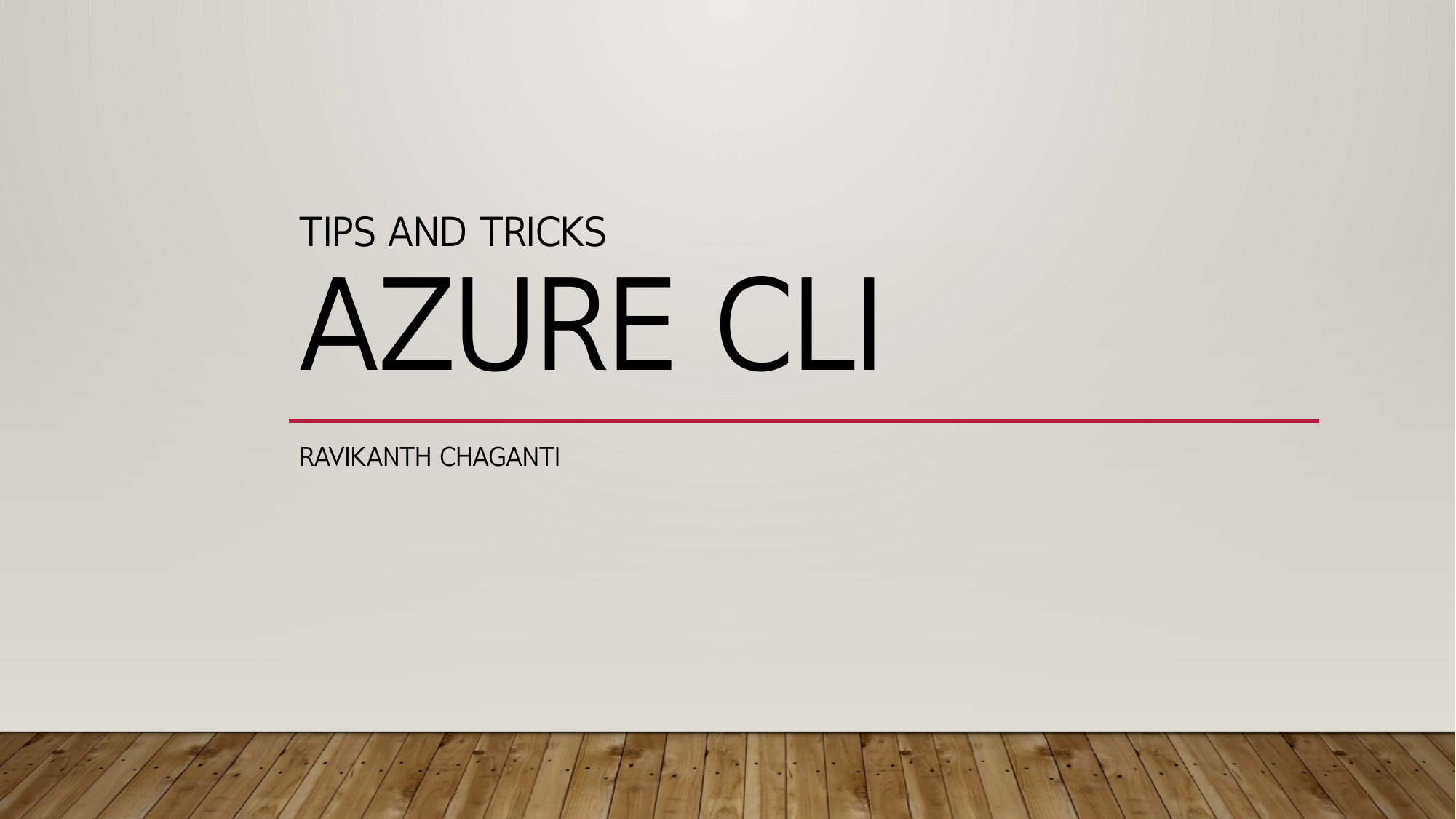

# Tips and Tricks Azure CLI
Ravikanth Chaganti